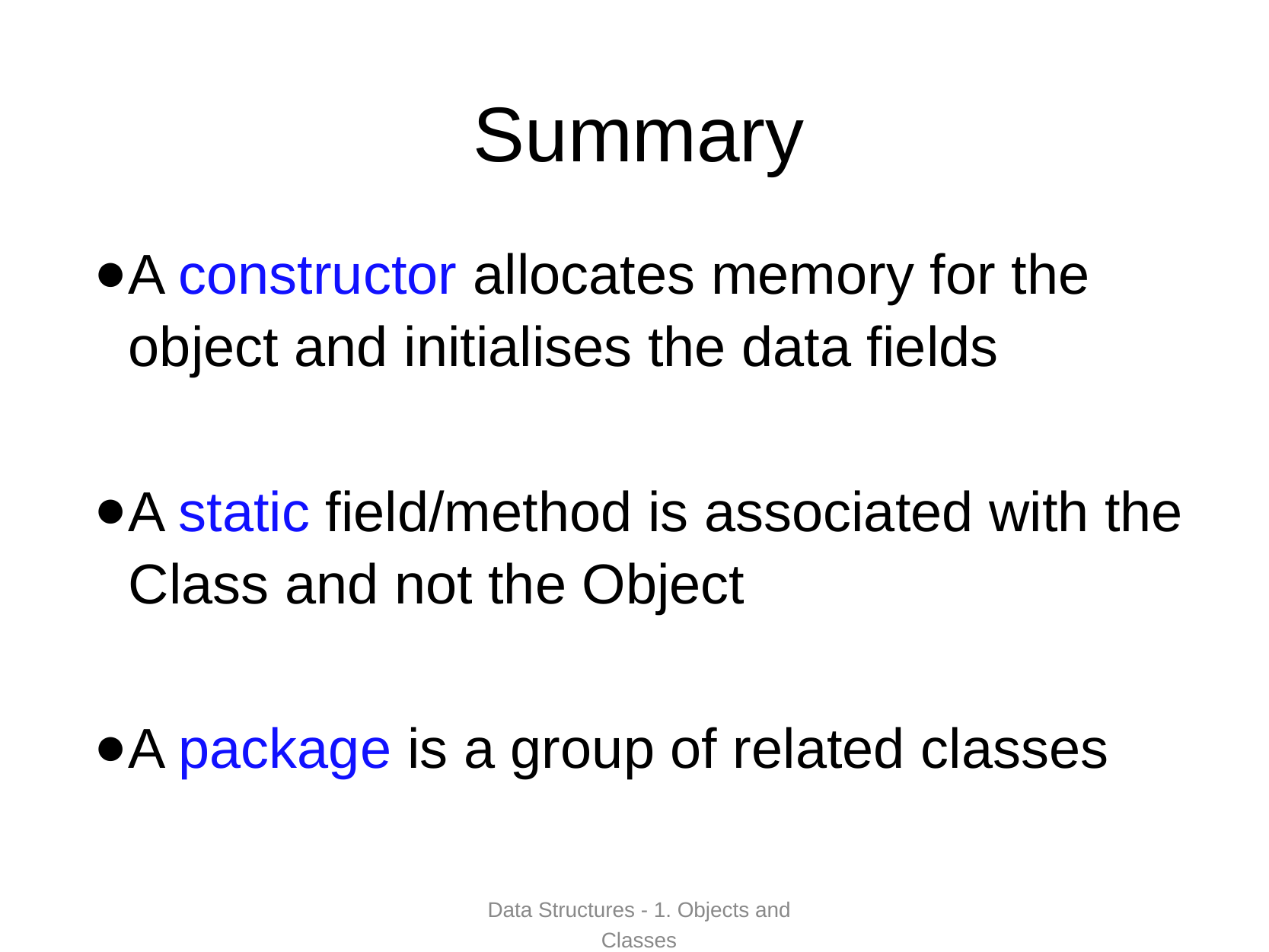

# Summary
A constructor allocates memory for the object and initialises the data fields

A static field/method is associated with the Class and not the Object

A package is a group of related classes

Data Structures - 1. Objects and Classes